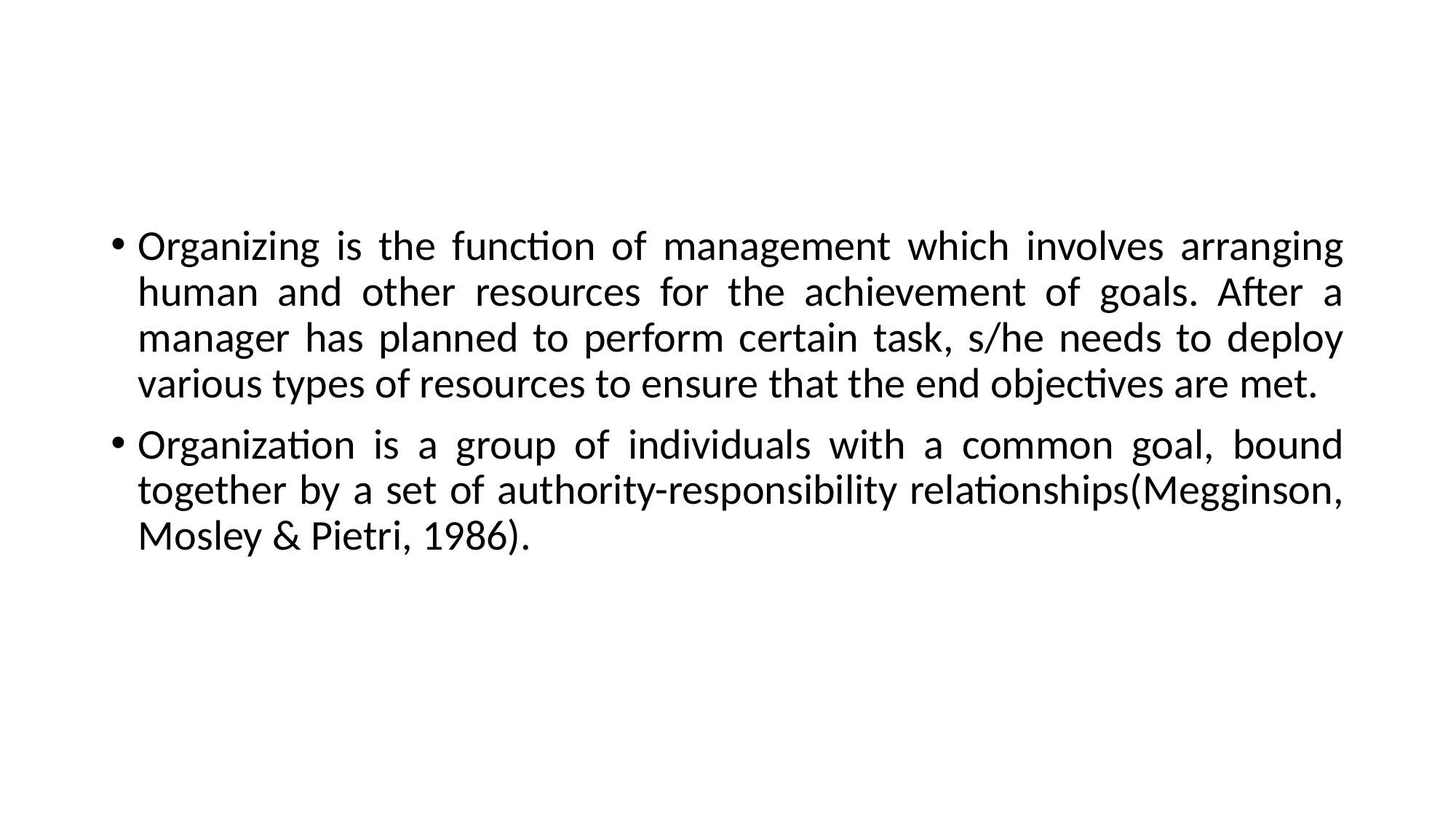

Organizing is the function of management which involves arranging human and other resources for the achievement of goals. After a manager has planned to perform certain task, s/he needs to deploy various types of resources to ensure that the end objectives are met.
Organization is a group of individuals with a common goal, bound together by a set of authority-responsibility relationships(Megginson, Mosley & Pietri, 1986).